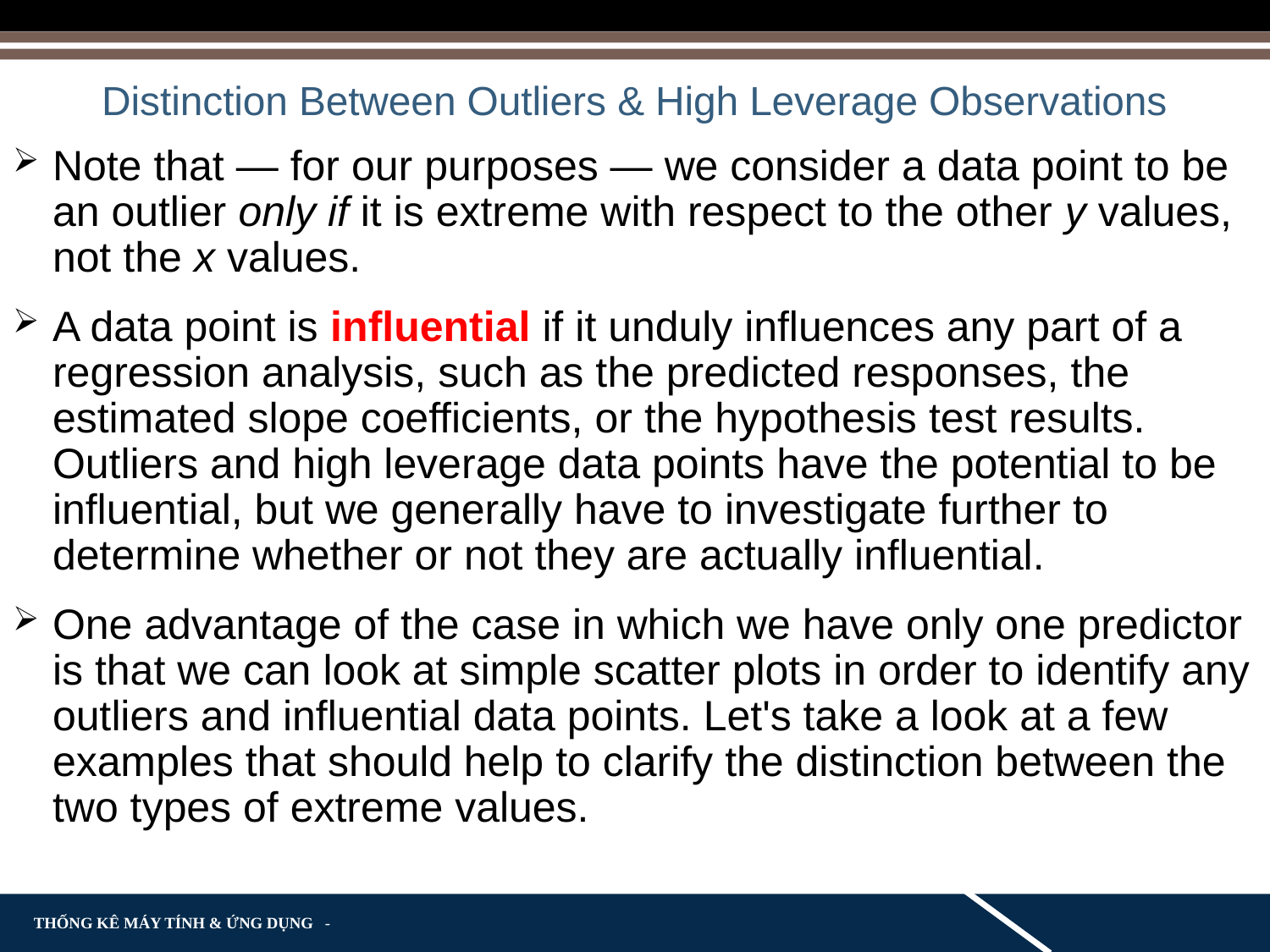

# Distinction Between Outliers & High Leverage Observations
Note that — for our purposes — we consider a data point to be an outlier only if it is extreme with respect to the other y values, not the x values.
A data point is influential if it unduly influences any part of a regression analysis, such as the predicted responses, the estimated slope coefficients, or the hypothesis test results. Outliers and high leverage data points have the potential to be influential, but we generally have to investigate further to determine whether or not they are actually influential.
One advantage of the case in which we have only one predictor is that we can look at simple scatter plots in order to identify any outliers and influential data points. Let's take a look at a few examples that should help to clarify the distinction between the two types of extreme values.